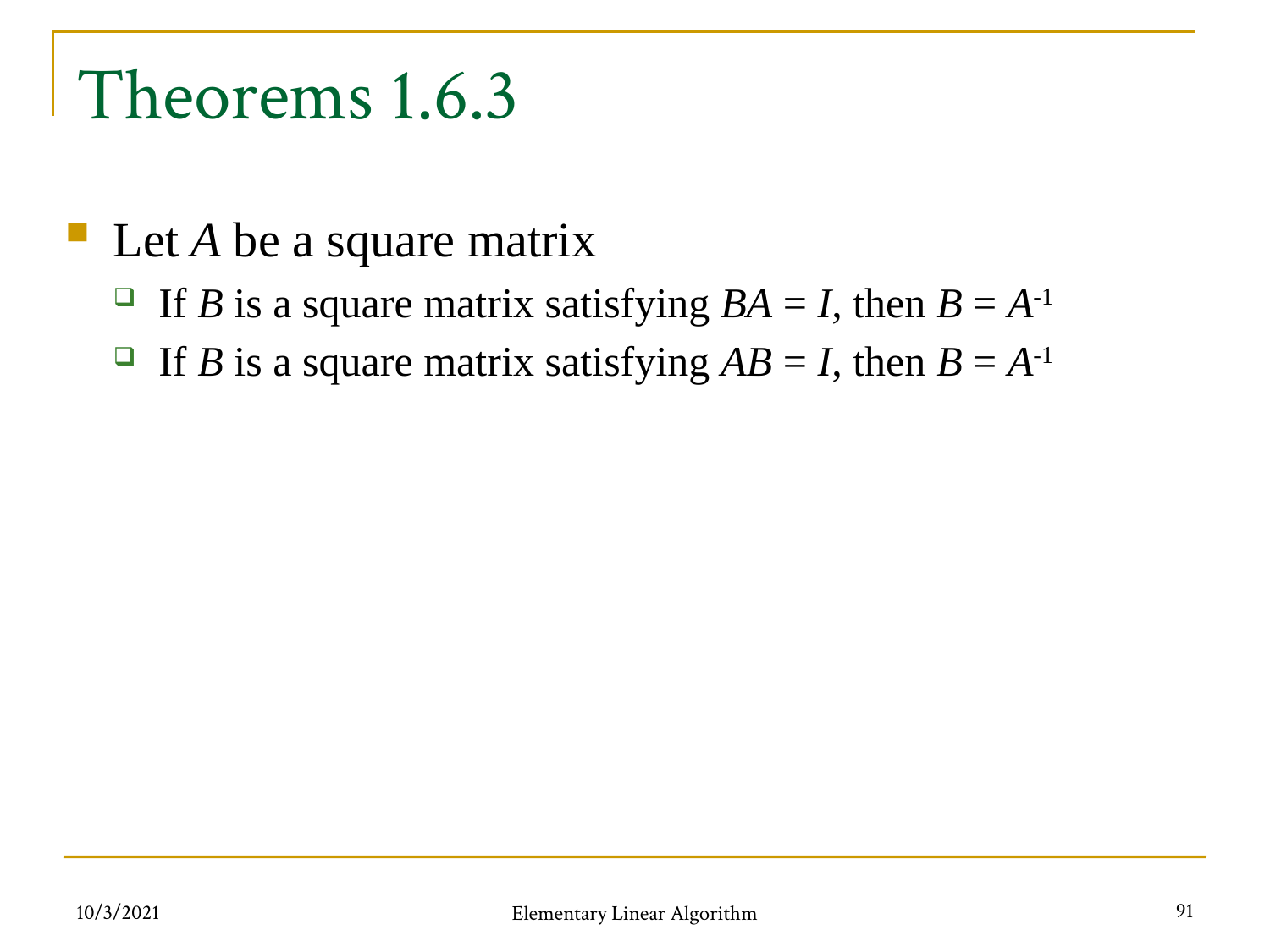

# Theorems 1.6.3
Let A be a square matrix
If B is a square matrix satisfying BA = I, then B = A-1
If B is a square matrix satisfying AB = I, then B = A-1

10/3/2021
91
Elementary Linear Algorithm